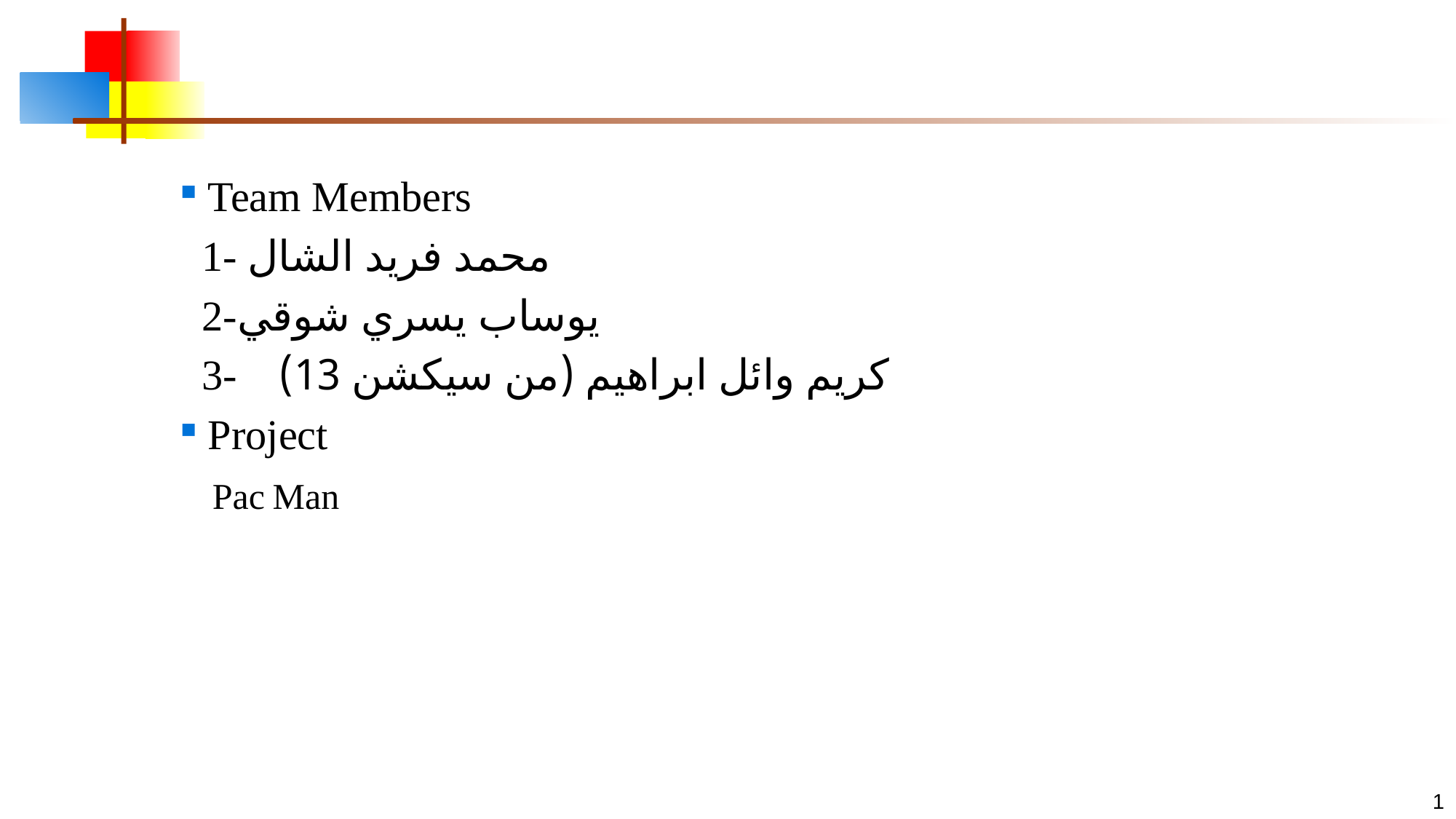

#
Team Members
  1- محمد فريد الشال
  2-يوساب يسري شوقي
  3-    كريم وائل ابراهيم (من سيكشن 13)
Project
   Pac Man

1